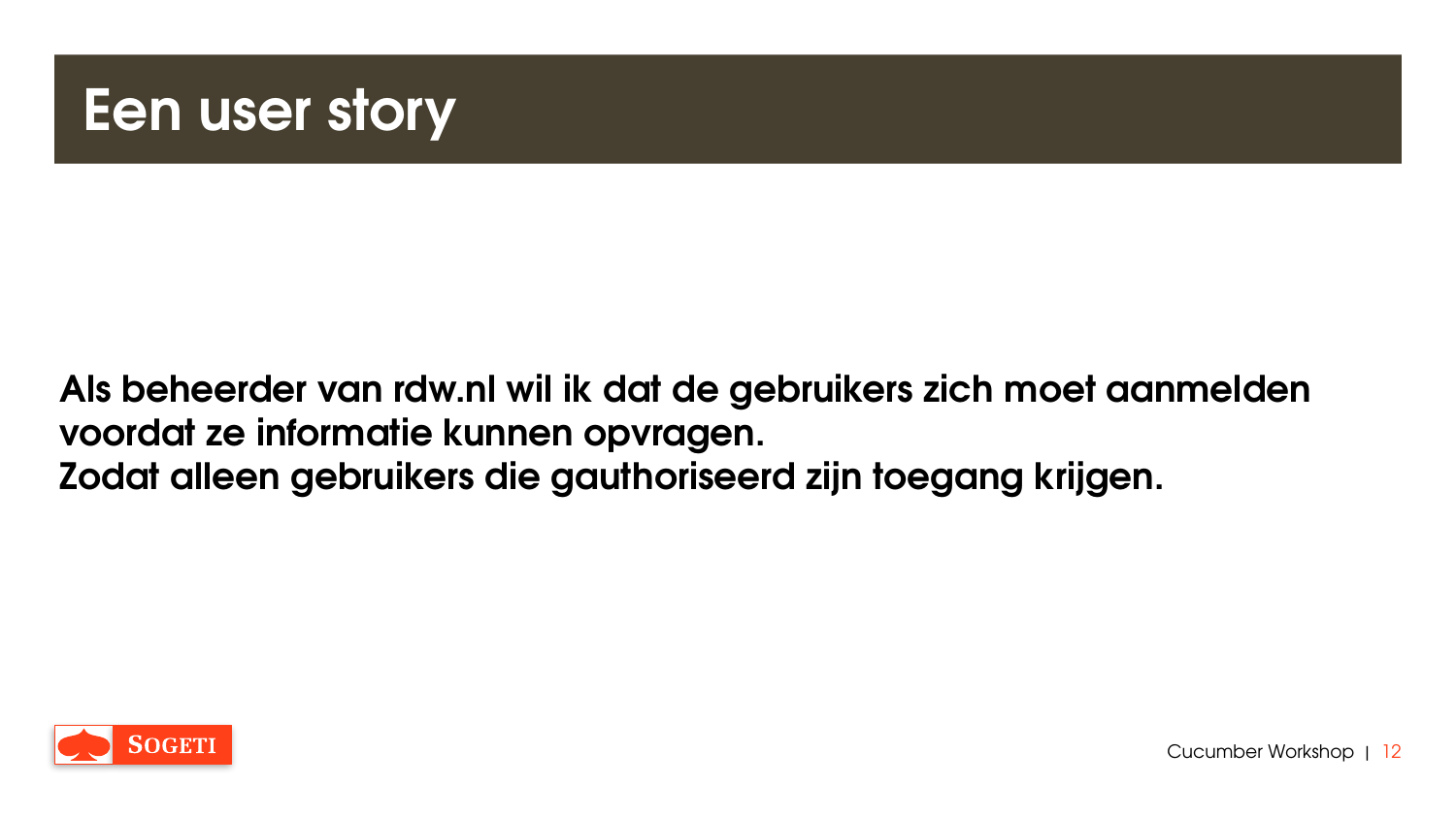

# Een user story

Als beheerder van rdw.nl wil ik dat de gebruikers zich moet aanmelden voordat ze informatie kunnen opvragen.
Zodat alleen gebruikers die gauthoriseerd zijn toegang krijgen.
Cucumber Workshop
12